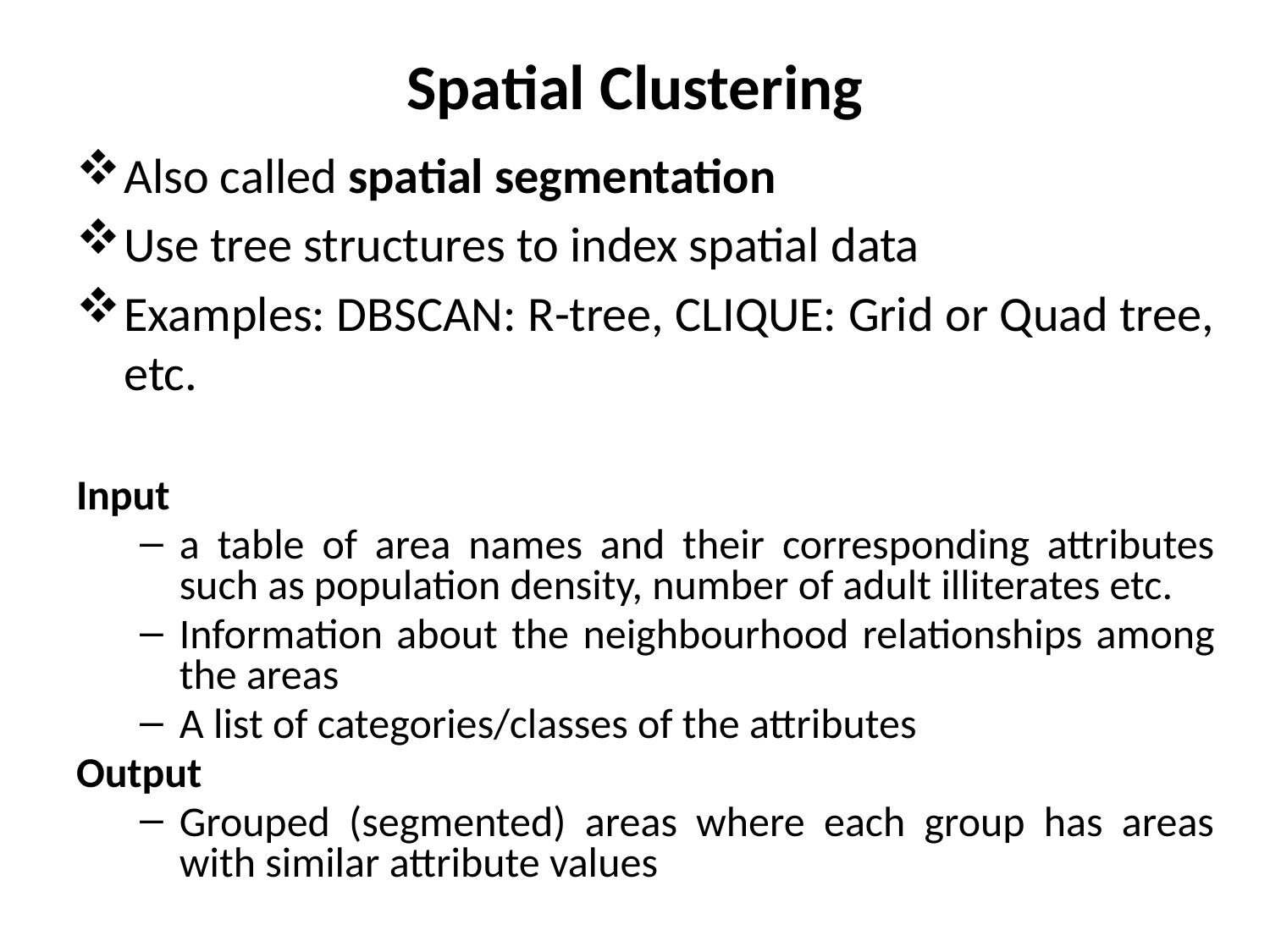

# Spatial Clustering
Also called spatial segmentation
Use tree structures to index spatial data
Examples: DBSCAN: R-tree, CLIQUE: Grid or Quad tree, etc.

Input
a table of area names and their corresponding attributes such as population density, number of adult illiterates etc.
Information about the neighbourhood relationships among the areas
A list of categories/classes of the attributes
Output
Grouped (segmented) areas where each group has areas with similar attribute values